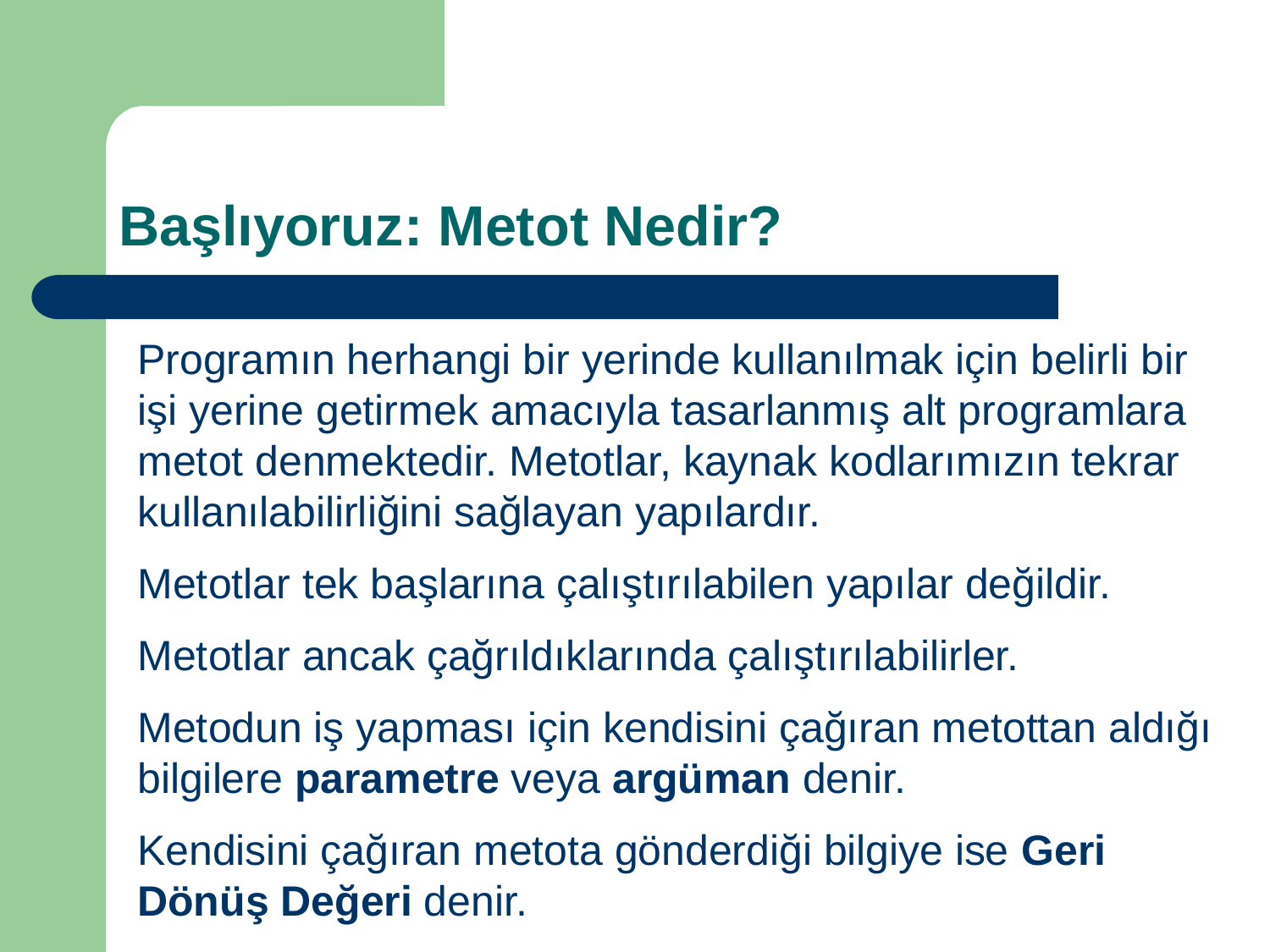

# Başlıyoruz: Metot Nedir?
Programın herhangi bir yerinde kullanılmak için belirli bir işi yerine getirmek amacıyla tasarlanmış alt programlara metot denmektedir. Metotlar, kaynak kodlarımızın tekrar kullanılabilirliğini sağlayan yapılardır.
Metotlar tek başlarına çalıştırılabilen yapılar değildir.
Metotlar ancak çağrıldıklarında çalıştırılabilirler.
Metodun iş yapması için kendisini çağıran metottan aldığı bilgilere parametre veya argüman denir.
Kendisini çağıran metota gönderdiği bilgiye ise Geri Dönüş Değeri denir.